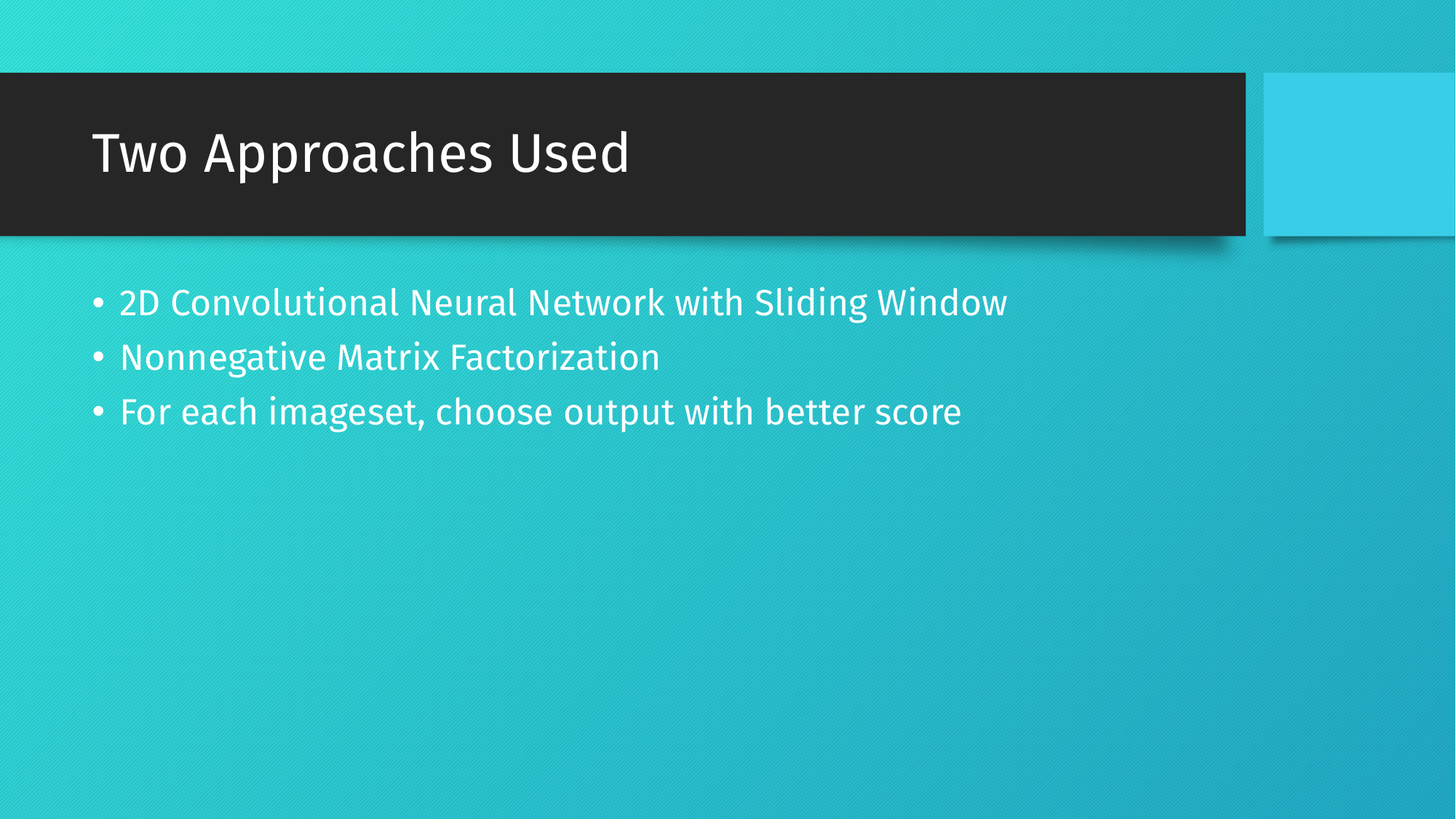

# Two Approaches Used
2D Convolutional Neural Network with Sliding Window
Nonnegative Matrix Factorization
For each imageset, choose output with better score